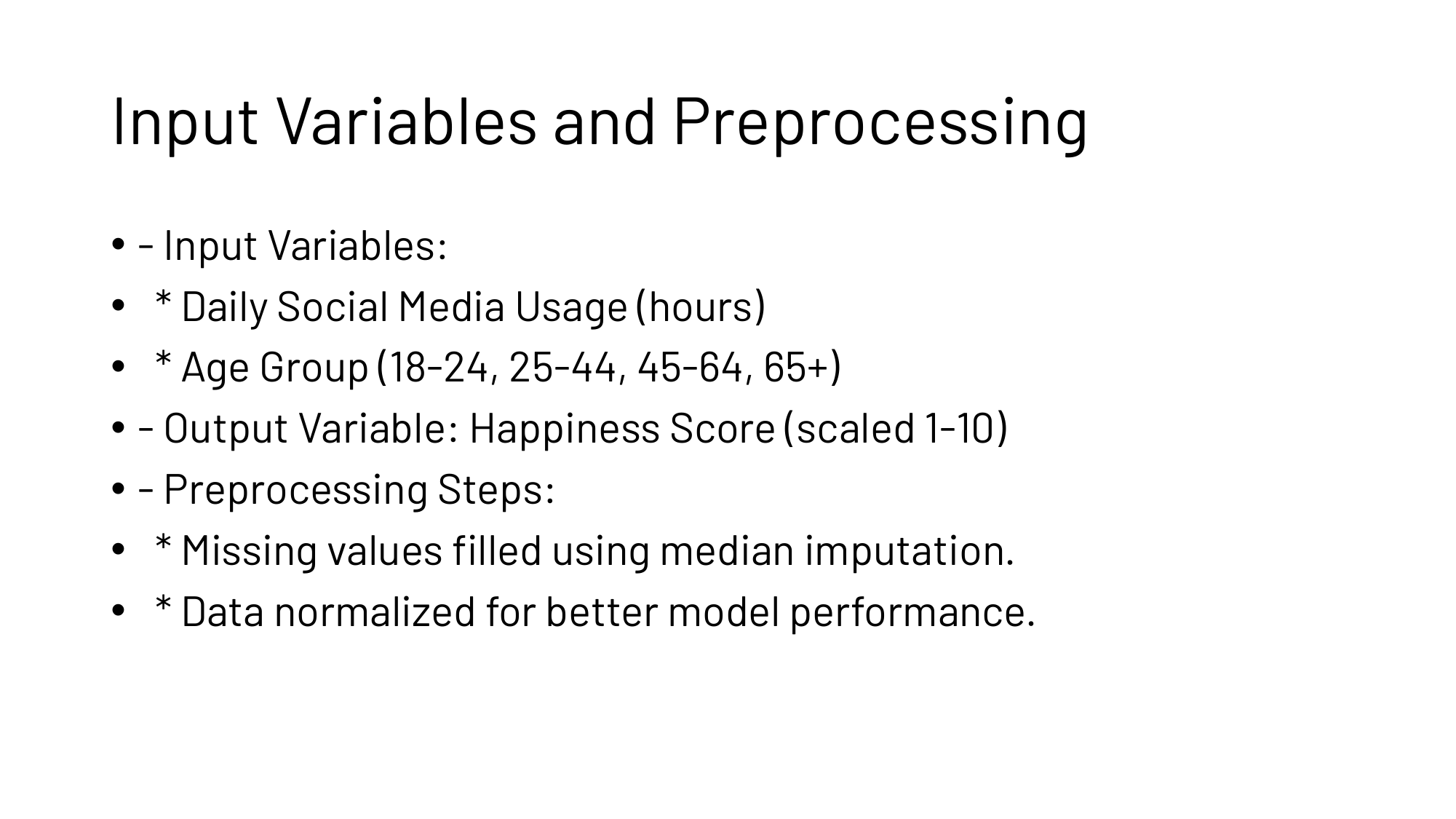

# Input Variables and Preprocessing
- Input Variables:
  * Daily Social Media Usage (hours)
  * Age Group (18-24, 25-44, 45-64, 65+)
- Output Variable: Happiness Score (scaled 1-10)
- Preprocessing Steps:
  * Missing values filled using median imputation.
  * Data normalized for better model performance.